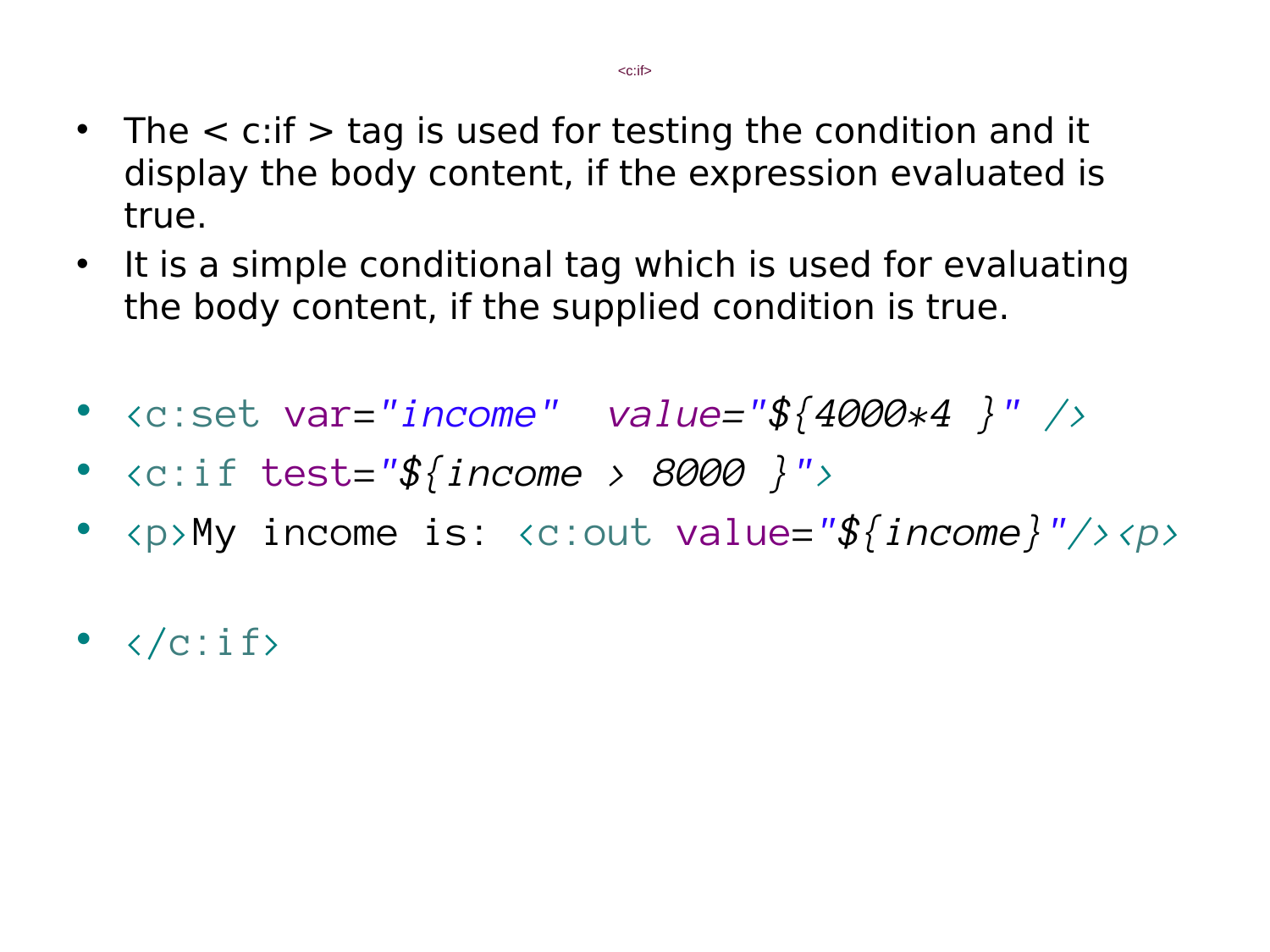

# <c:if>
The < c:if > tag is used for testing the condition and it display the body content, if the expression evaluated is true.
It is a simple conditional tag which is used for evaluating the body content, if the supplied condition is true.

<c:set var="income"  value="${4000*4 }" />
<c:if test="${income > 8000 }">
<p>My income is: <c:out value="${income}"/><p>
</c:if>